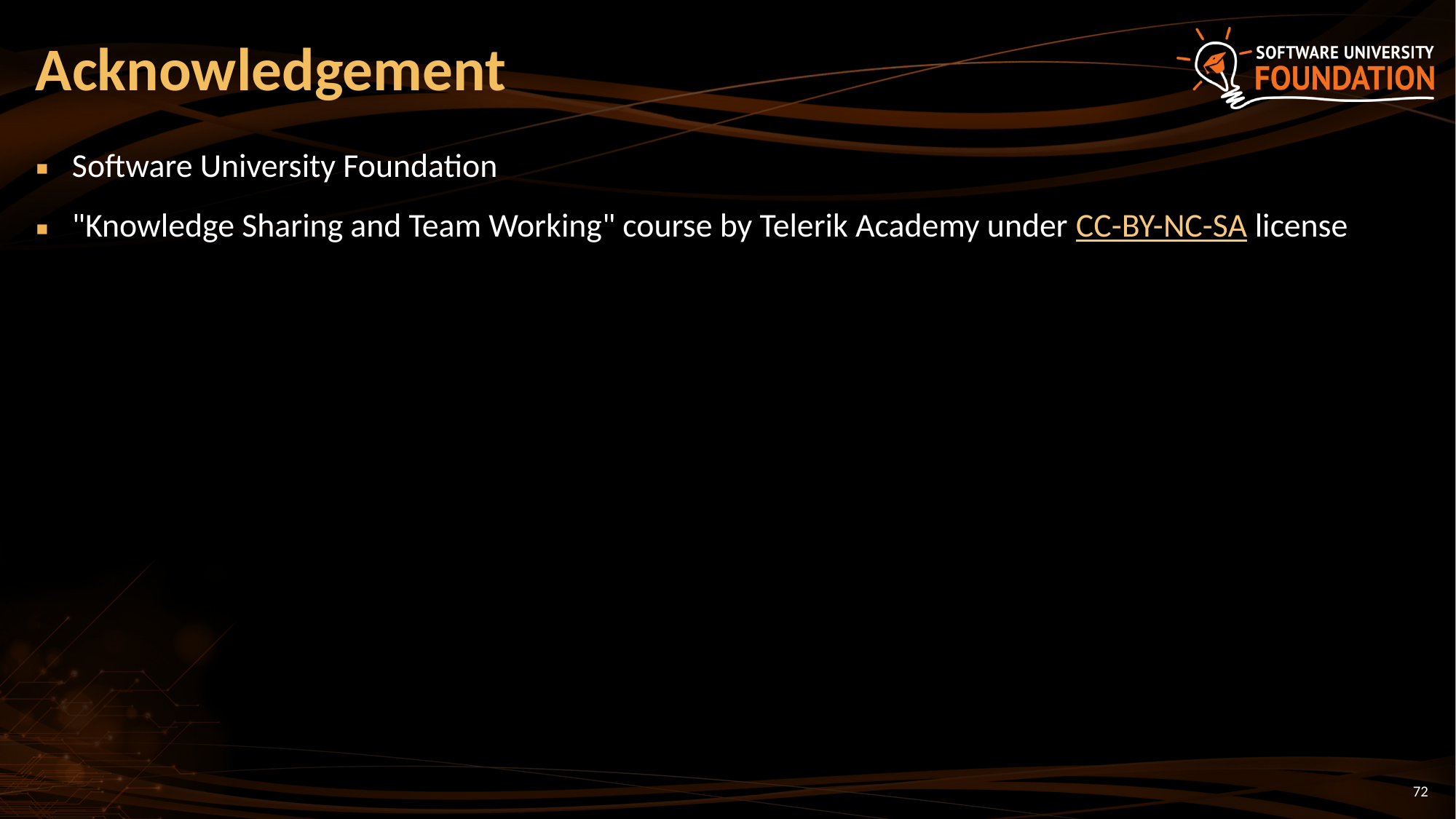

# Acknowledgement
Software University Foundation
"Knowledge Sharing and Team Working" course by Telerik Academy under CC-BY-NC-SA license
72